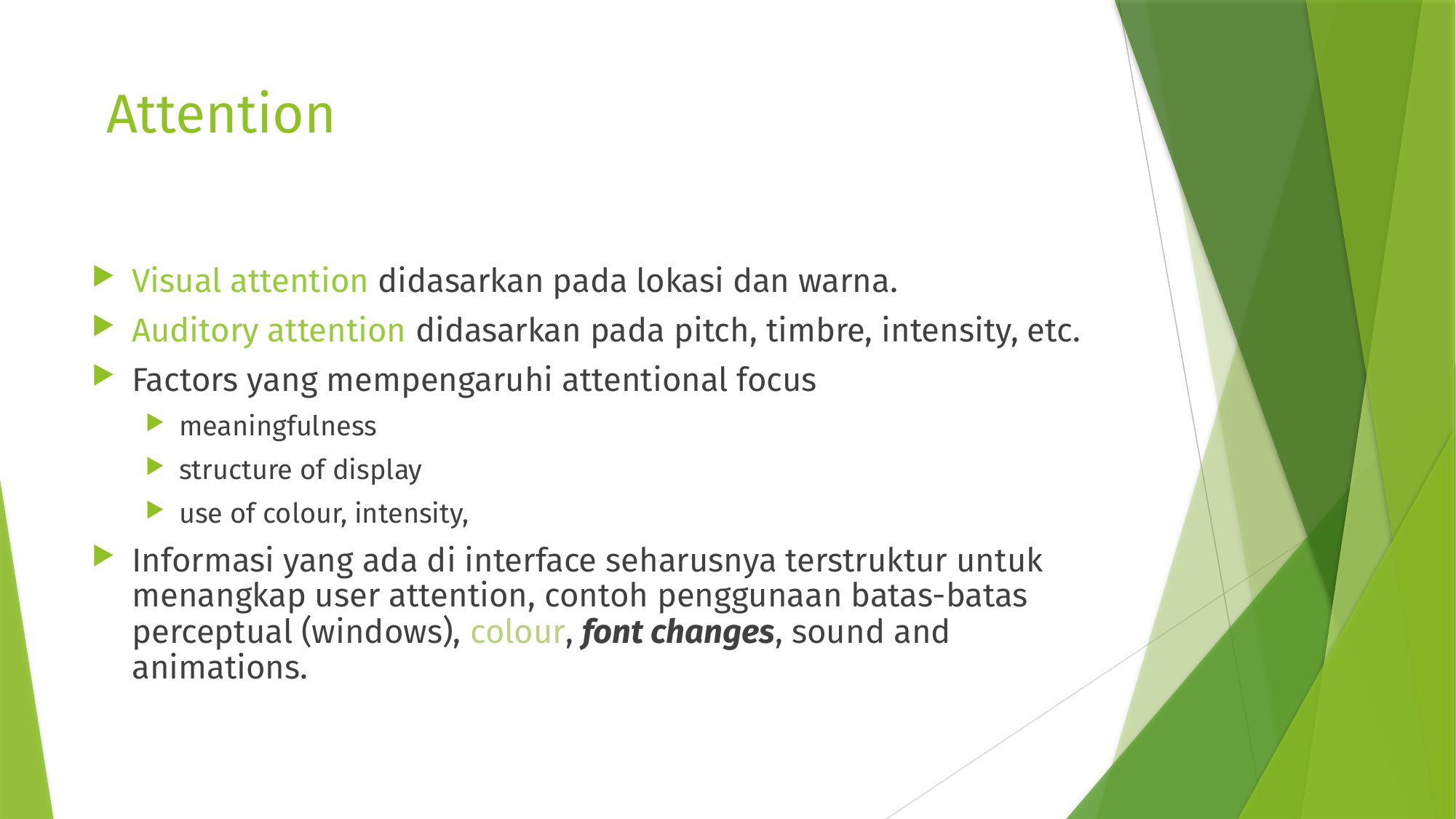

# Attention
Visual attention didasarkan pada lokasi dan warna.
Auditory attention didasarkan pada pitch, timbre, intensity, etc.
Factors yang mempengaruhi attentional focus
meaningfulness
structure of display
use of colour, intensity,
Informasi yang ada di interface seharusnya terstruktur untuk menangkap user attention, contoh penggunaan batas-batas perceptual (windows), colour, font changes, sound and animations.